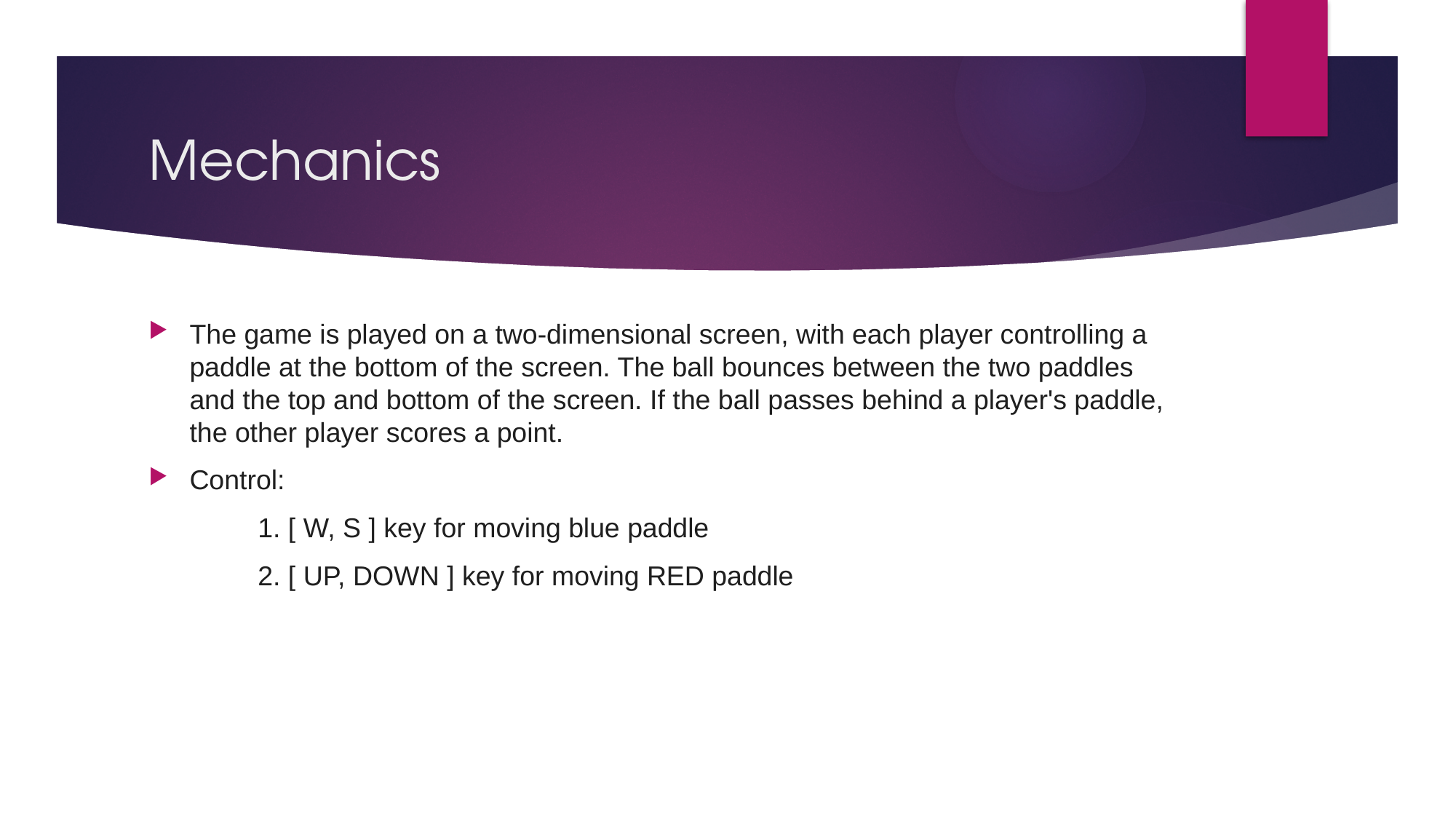

# Mechanics
The game is played on a two-dimensional screen, with each player controlling a paddle at the bottom of the screen. The ball bounces between the two paddles and the top and bottom of the screen. If the ball passes behind a player's paddle, the other player scores a point.
Control:
	1. [ W, S ] key for moving blue paddle
	2. [ UP, DOWN ] key for moving RED paddle